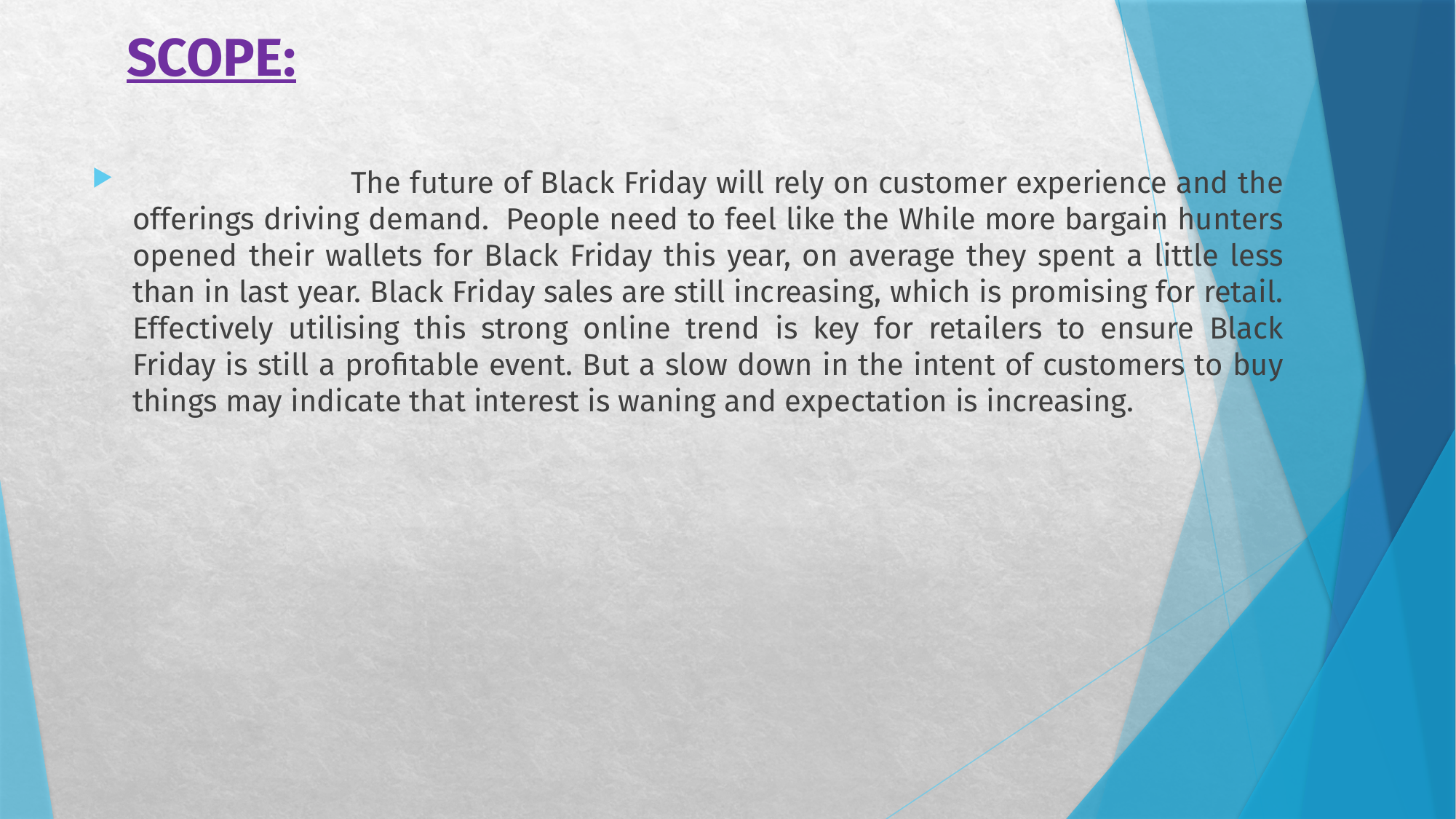

# SCOPE:
		The future of Black Friday will rely on customer experience and the offerings driving demand.  People need to feel like the While more bargain hunters opened their wallets for Black Friday this year, on average they spent a little less than in last year. Black Friday sales are still increasing, which is promising for retail. Effectively utilising this strong online trend is key for retailers to ensure Black Friday is still a profitable event. But a slow down in the intent of customers to buy things may indicate that interest is waning and expectation is increasing.